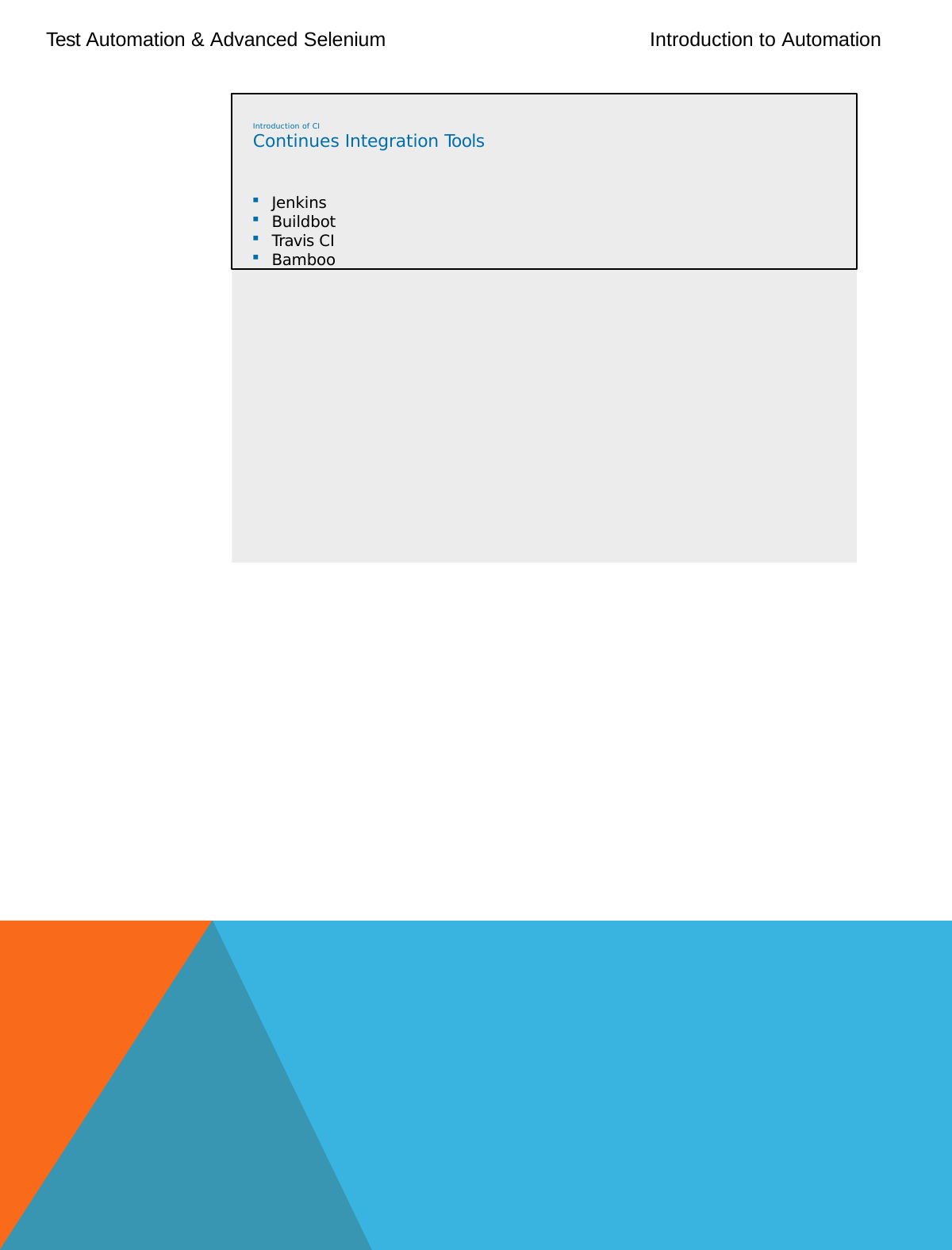

Test Automation & Advanced Selenium
Introduction to Automation

Introduction of CI
Continues Integration Tools

Jenkins
Buildbot
Travis CI
Bamboo